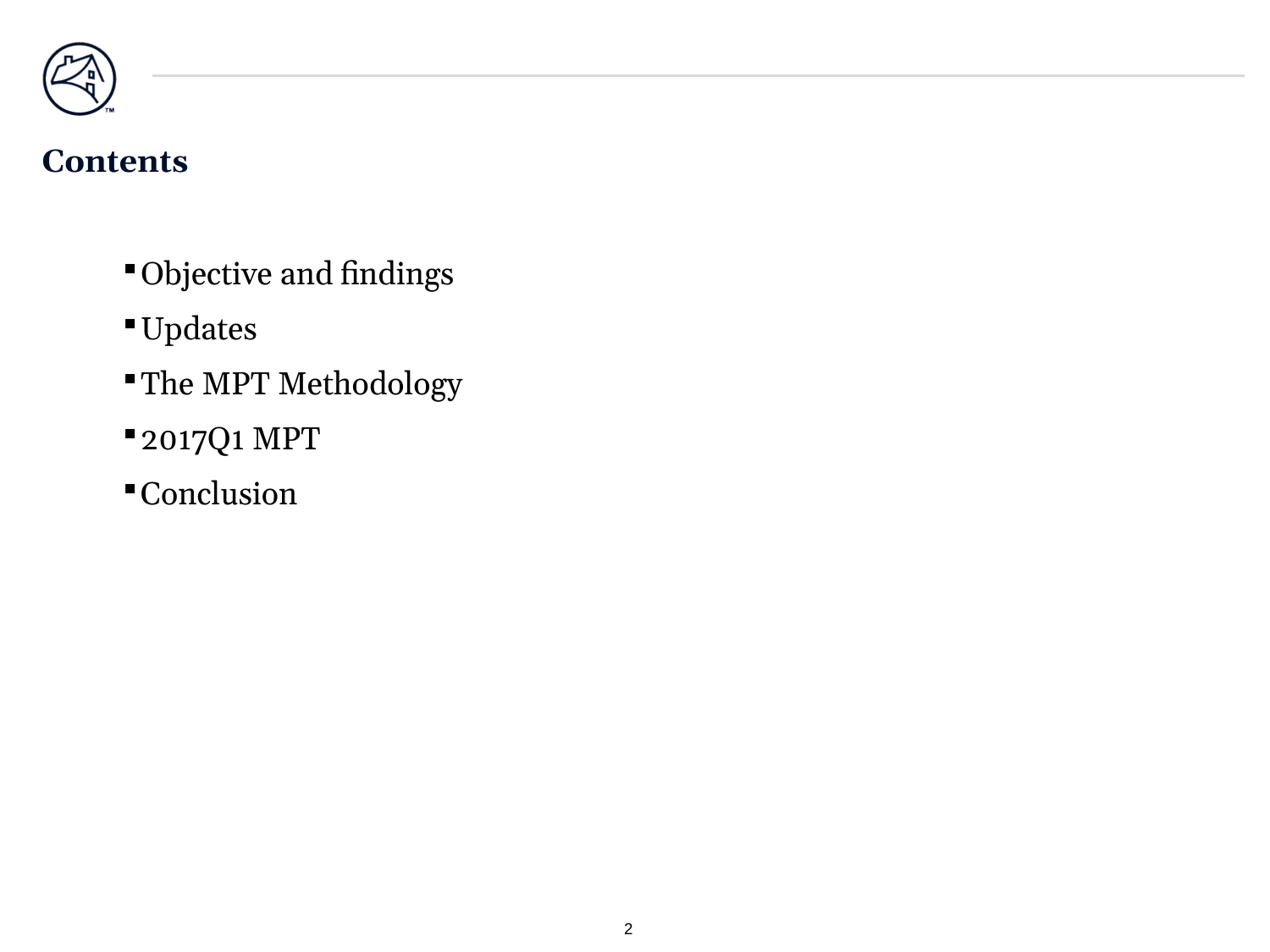

# Contents
Objective and findings
Updates
The MPT Methodology
2017Q1 MPT
Conclusion